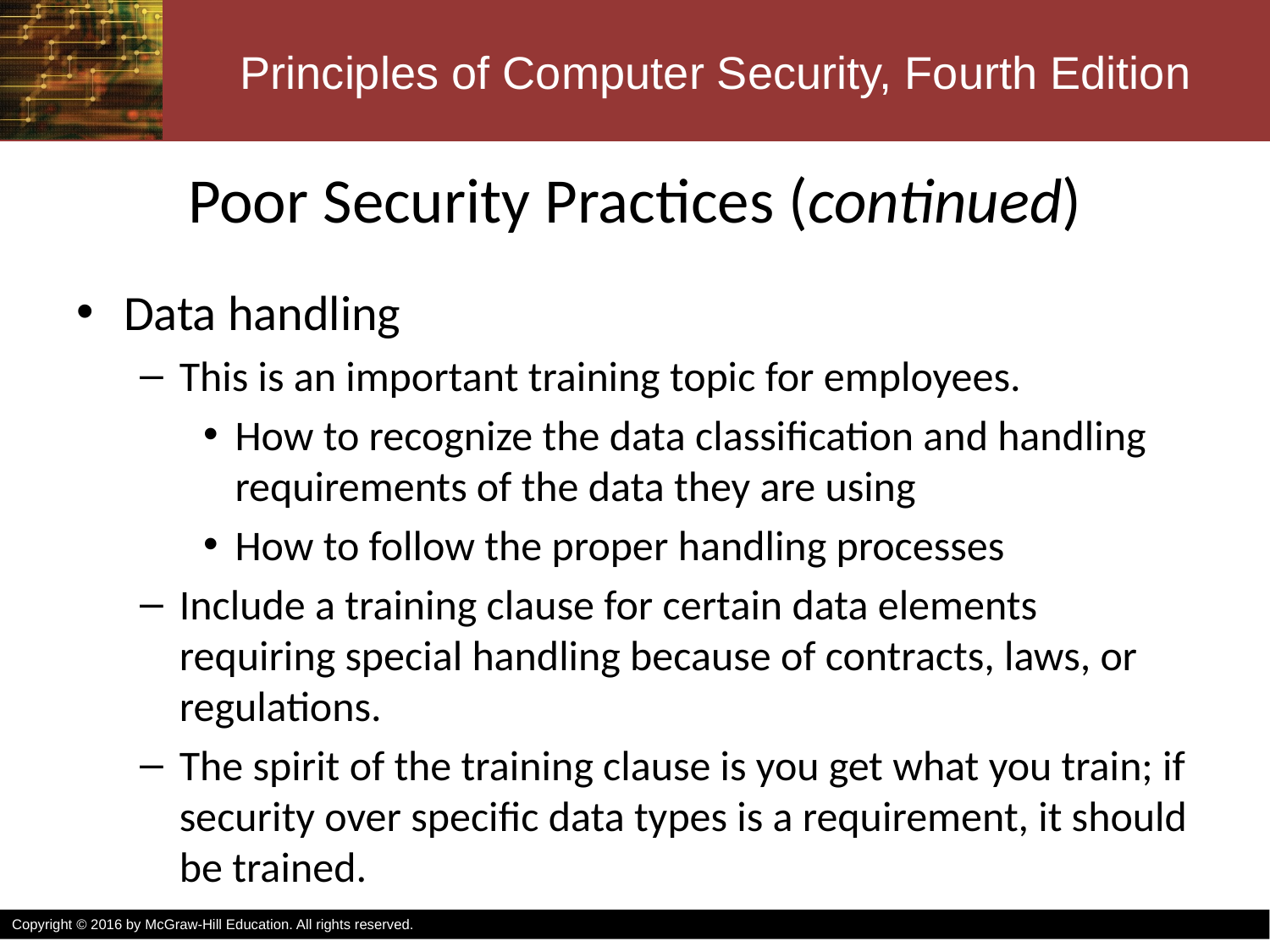

# Poor Security Practices (continued)
Data handling
This is an important training topic for employees.
How to recognize the data classification and handling requirements of the data they are using
How to follow the proper handling processes
Include a training clause for certain data elements requiring special handling because of contracts, laws, or regulations.
The spirit of the training clause is you get what you train; if security over specific data types is a requirement, it should be trained.